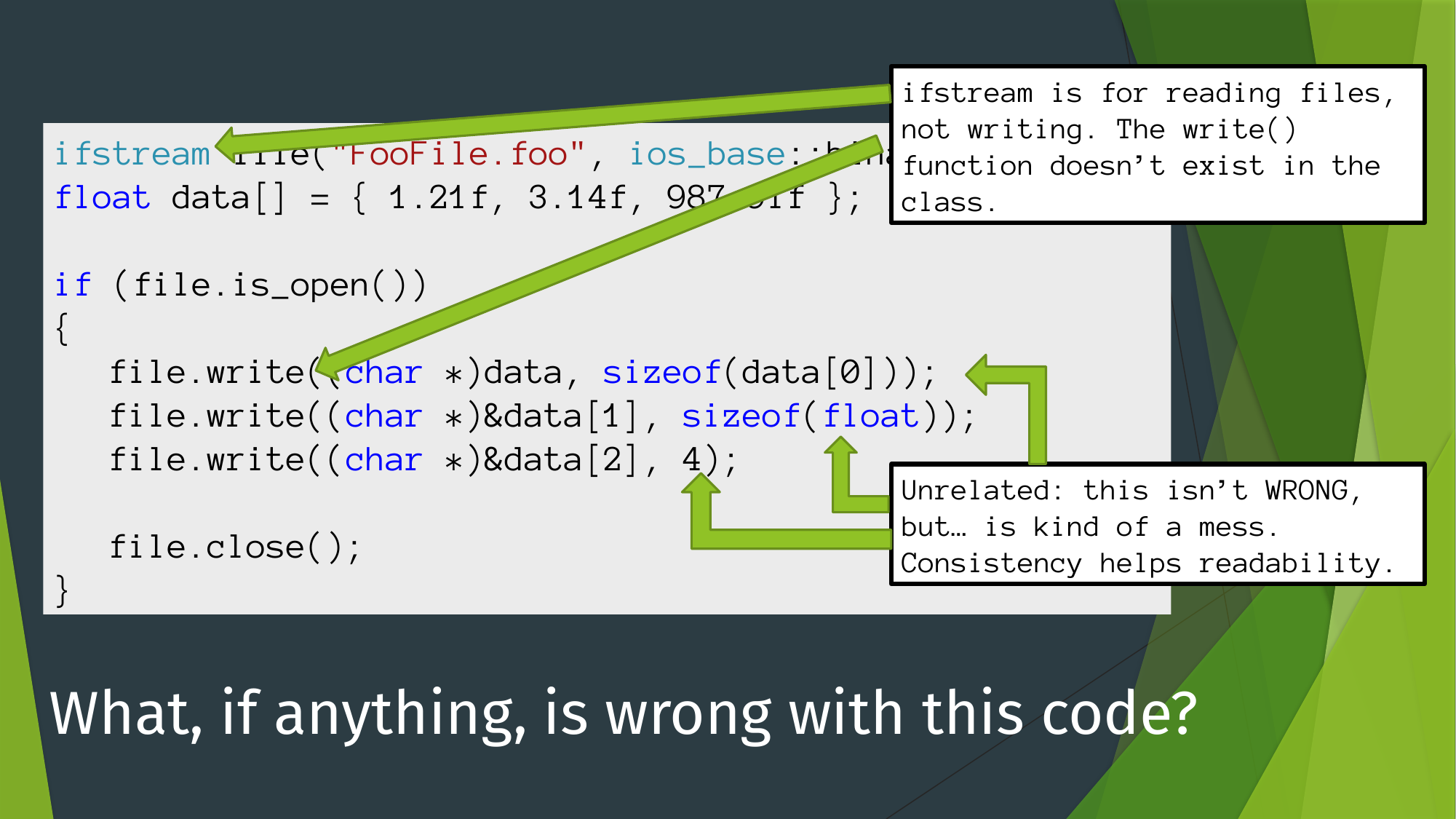

ifstream is for reading files, not writing. The write() function doesn’t exist in the class.

ifstream file("FooFile.foo", ios_base::binary);
float data[] = { 1.21f, 3.14f, 987.91f };

if (file.is_open())
{
file.write((char *)data, sizeof(data[0]));
file.write((char *)&data[1], sizeof(float));
file.write((char *)&data[2], 4);

file.close();
}

Unrelated: this isn’t WRONG, but… is kind of a mess. Consistency helps readability.

What, if anything, is wrong with this code?